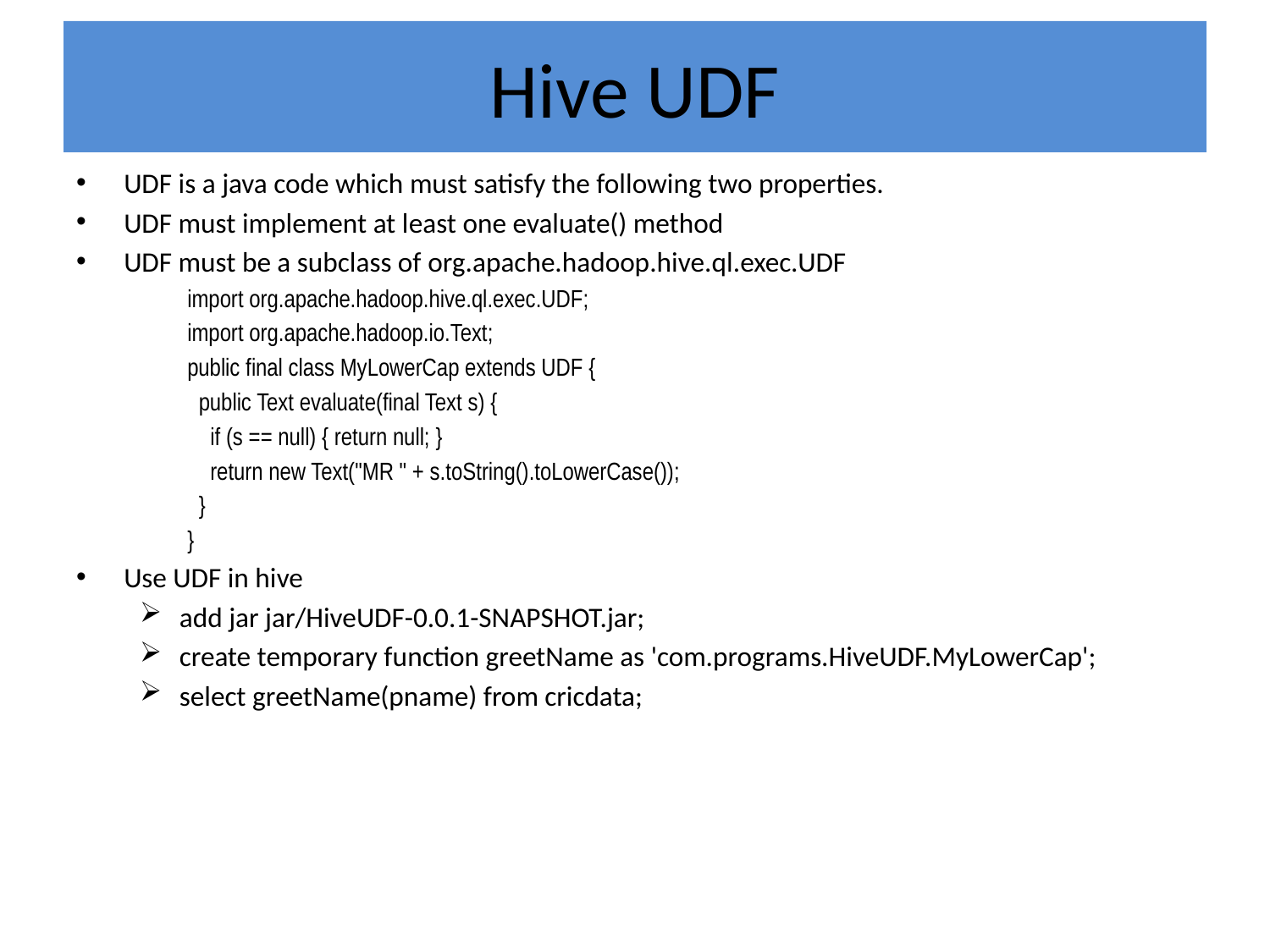

# Hive UDF
UDF is a java code which must satisfy the following two properties.
UDF must implement at least one evaluate() method
UDF must be a subclass of org.apache.hadoop.hive.ql.exec.UDF
import org.apache.hadoop.hive.ql.exec.UDF;
import org.apache.hadoop.io.Text;
public final class MyLowerCap extends UDF {
  public Text evaluate(final Text s) {
    if (s == null) { return null; }
    return new Text("MR " + s.toString().toLowerCase());
  }
}
Use UDF in hive
add jar jar/HiveUDF-0.0.1-SNAPSHOT.jar;
create temporary function greetName as 'com.programs.HiveUDF.MyLowerCap';
select greetName(pname) from cricdata;